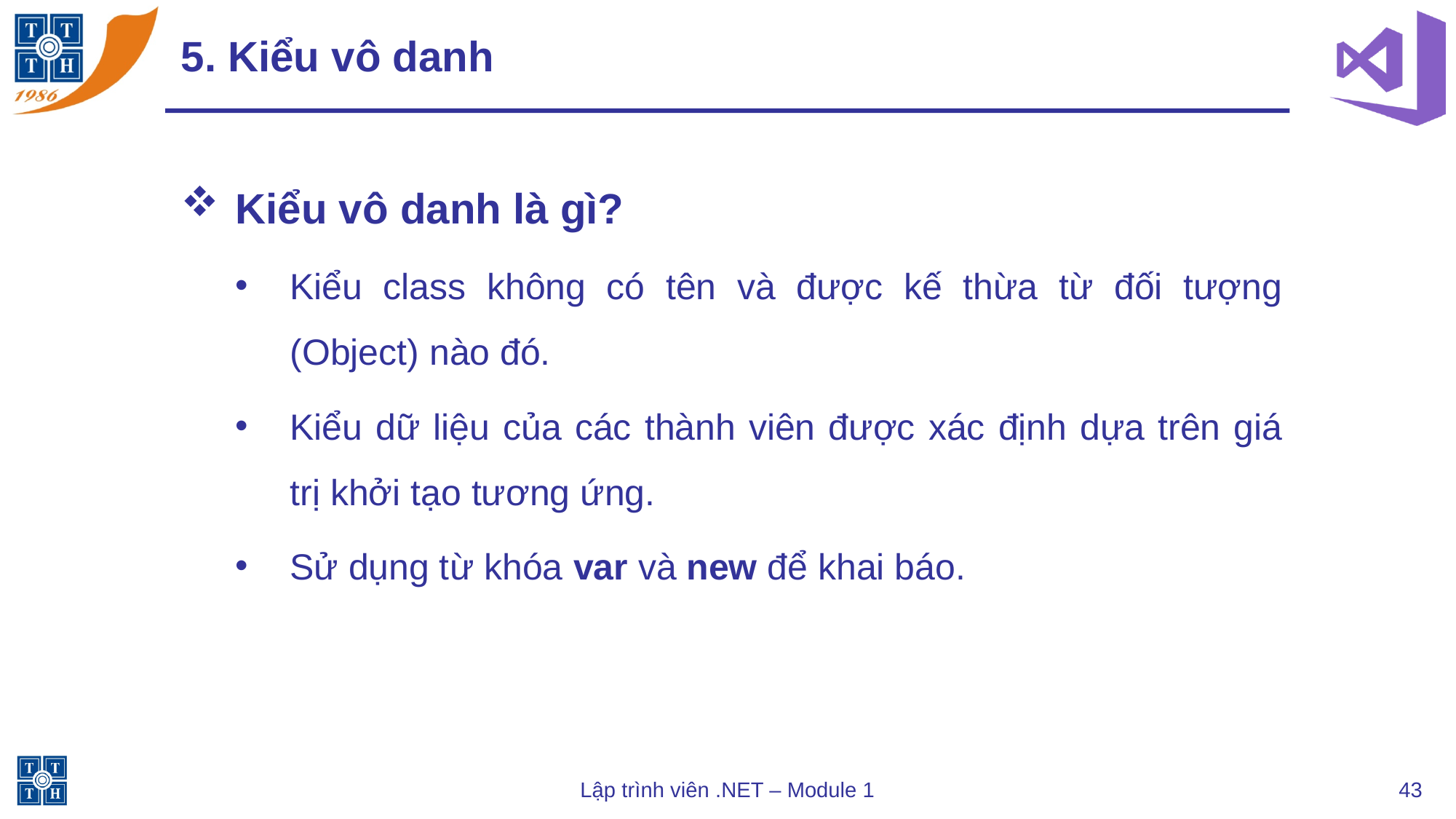

# 5. Kiểu vô danh
Kiểu vô danh là gì?
Kiểu class không có tên và được kế thừa từ đối tượng (Object) nào đó.
Kiểu dữ liệu của các thành viên được xác định dựa trên giá trị khởi tạo tương ứng.
Sử dụng từ khóa var và new để khai báo.